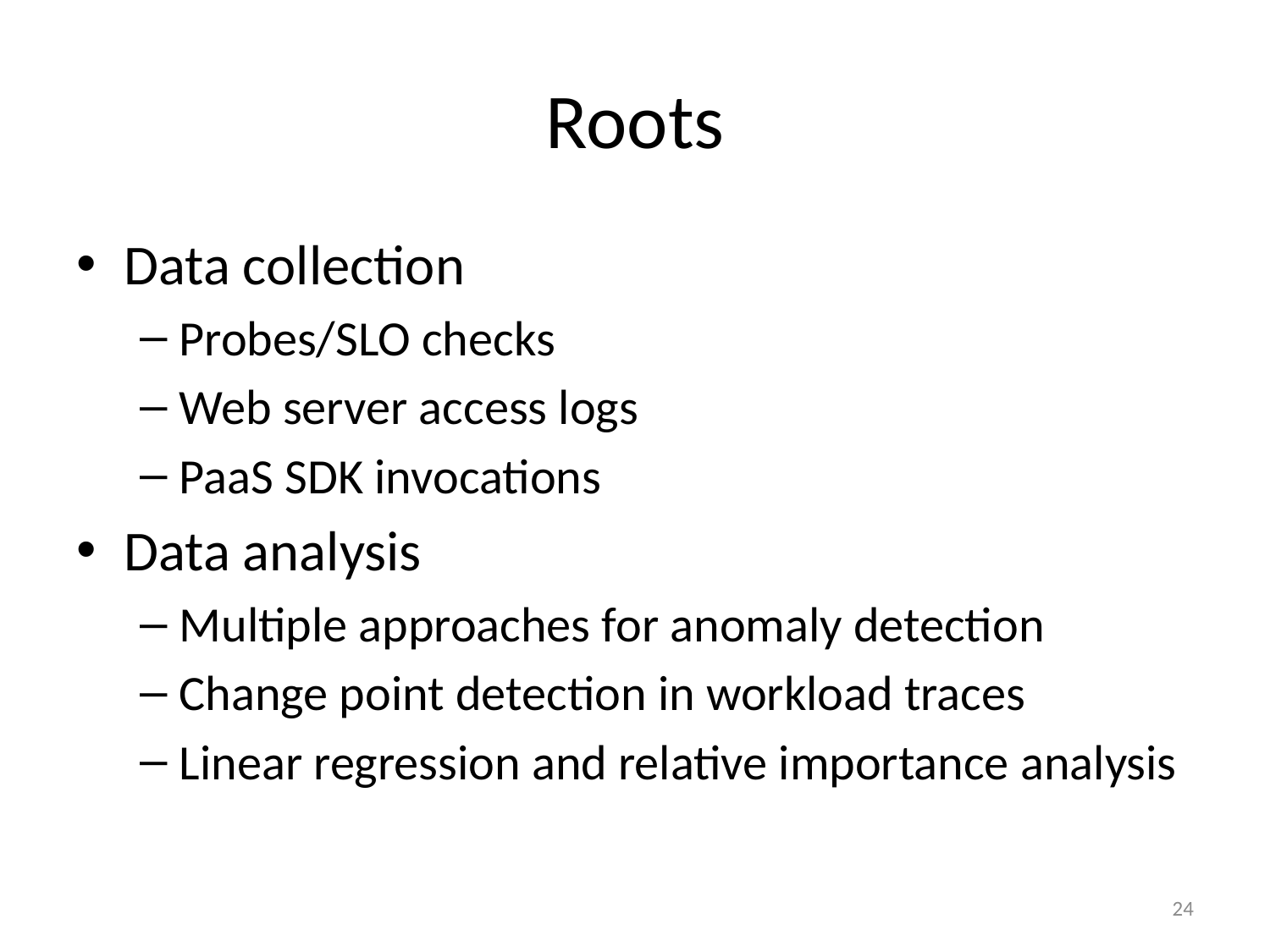

# Roots
Data collection
Probes/SLO checks
Web server access logs
PaaS SDK invocations
Data analysis
Multiple approaches for anomaly detection
Change point detection in workload traces
Linear regression and relative importance analysis
24